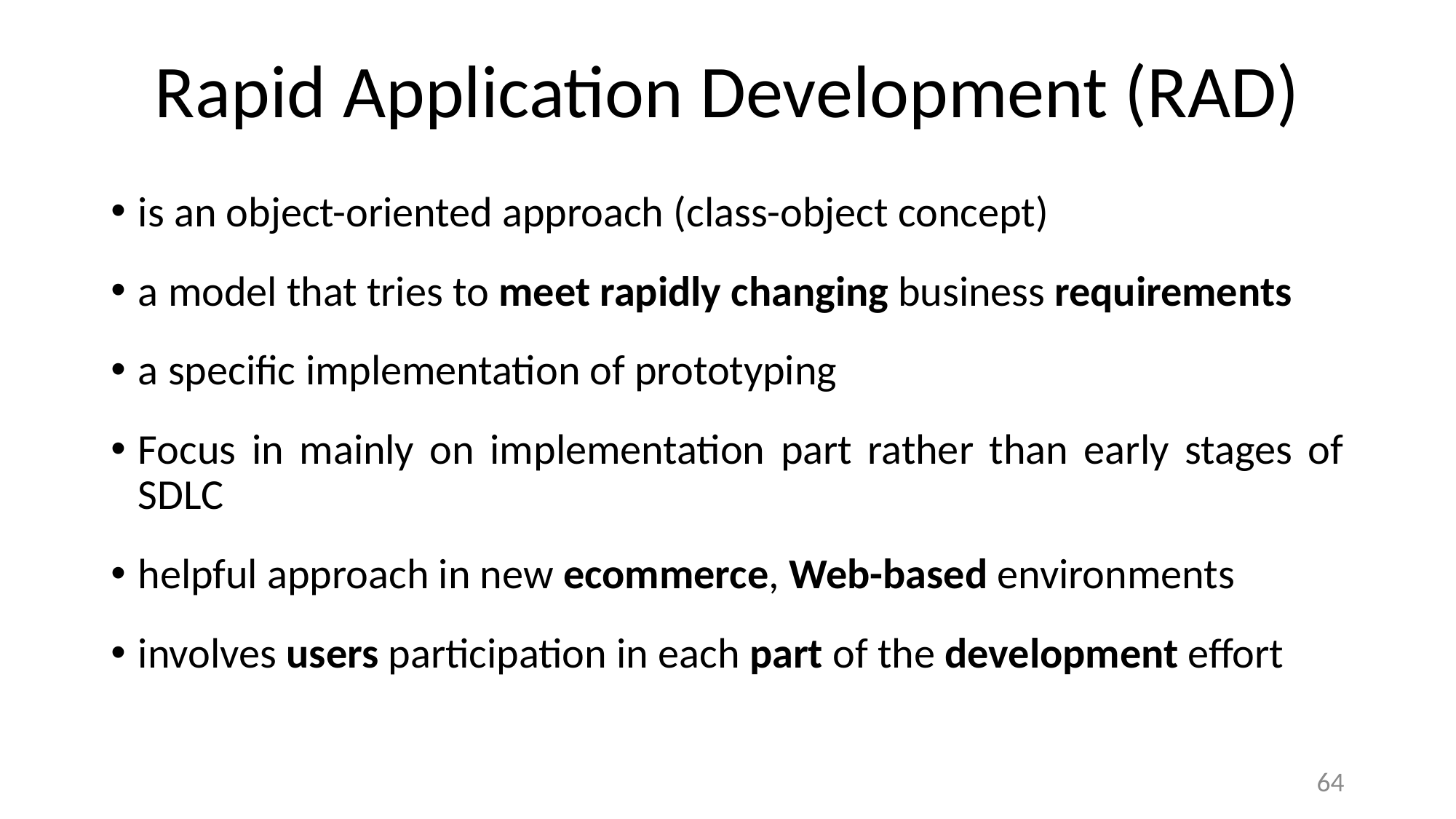

# Rapid Application Development (RAD)
is an object-oriented approach (class-object concept)
a model that tries to meet rapidly changing business requirements
a specific implementation of prototyping
Focus in mainly on implementation part rather than early stages of SDLC
helpful approach in new ecommerce, Web-based environments
involves users participation in each part of the development effort
64